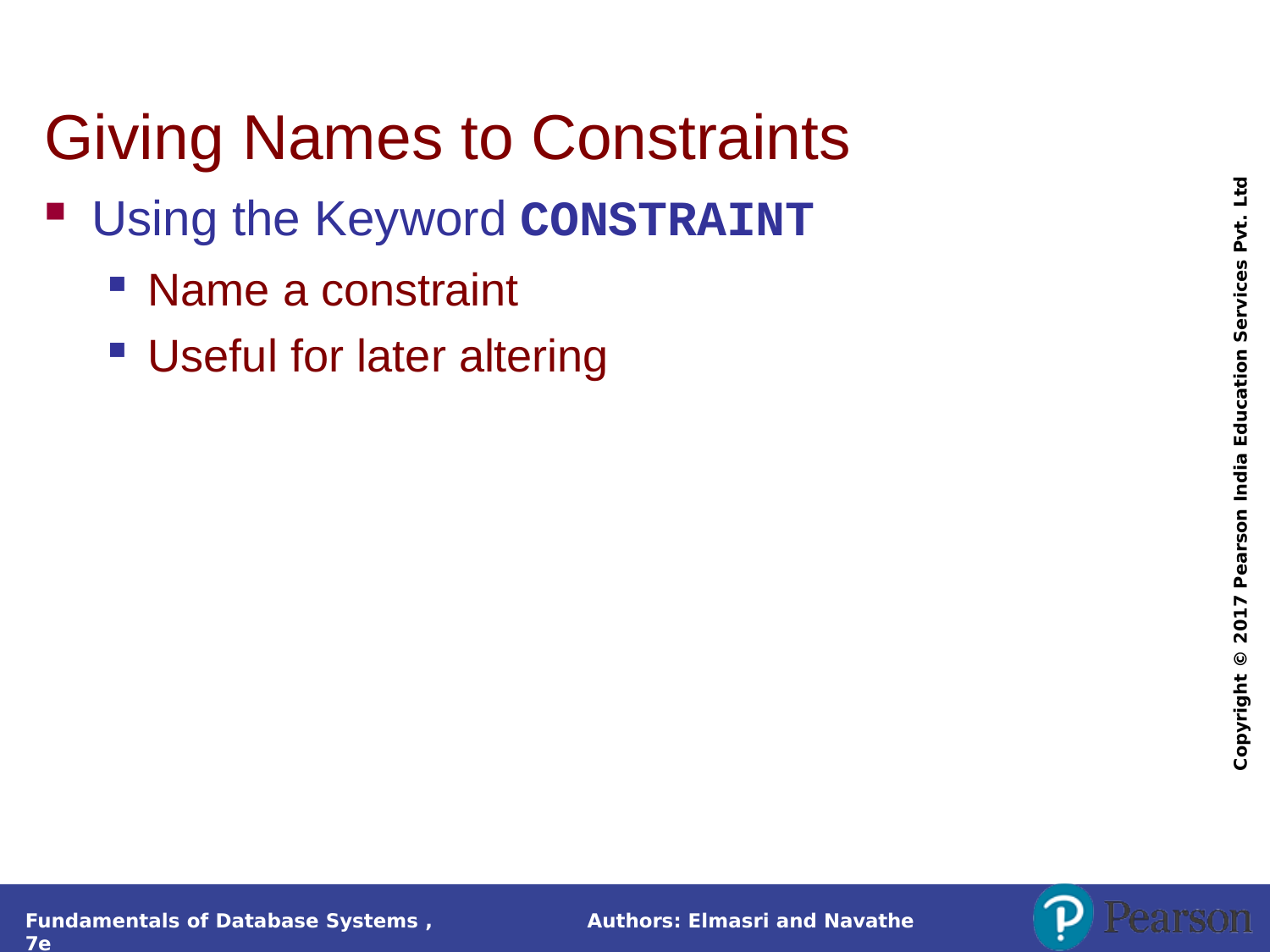

# Giving Names to Constraints
Using the Keyword CONSTRAINT
Name a constraint
Useful for later altering
Copyright © 2017 Pearson India Education Services Pvt. Ltd
Authors: Elmasri and Navathe
Fundamentals of Database Systems , 7e